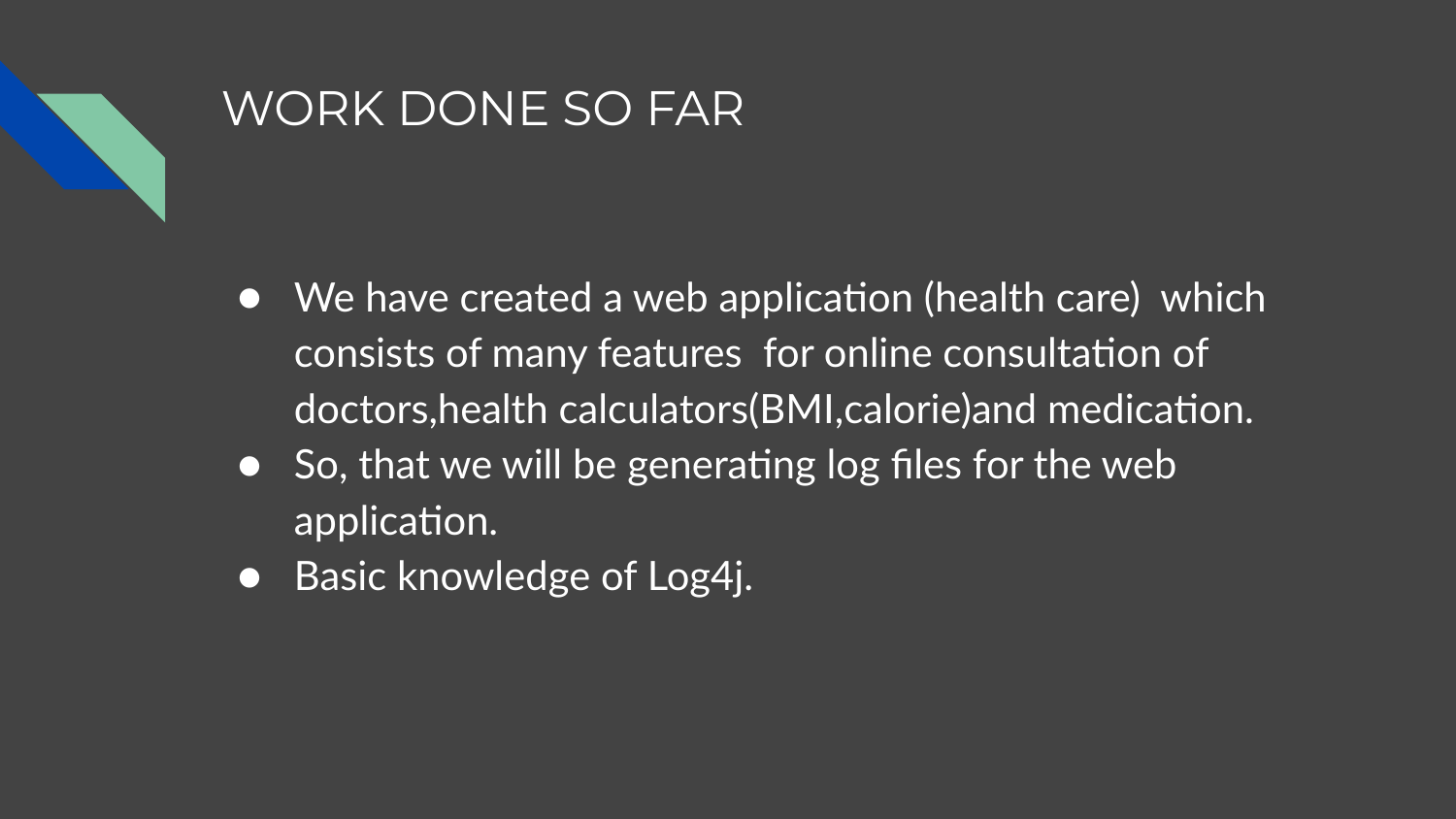

# WORK DONE SO FAR
We have created a web application (health care)  which consists of many features  for online consultation of doctors,health calculators(BMI,calorie)and medication.
So, that we will be generating log files for the web application.
Basic knowledge of Log4j.